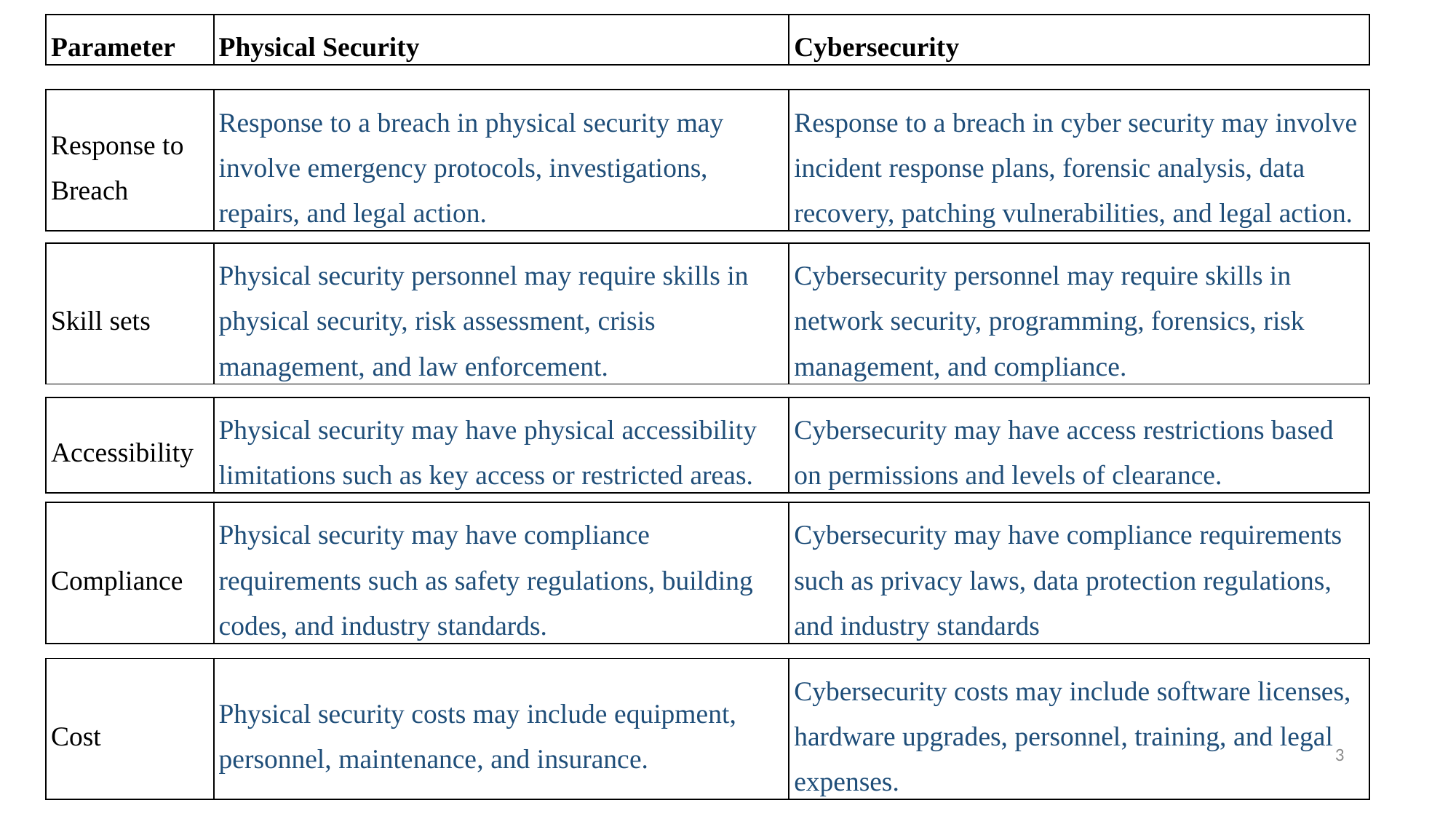

| Parameter | Physical Security | Cybersecurity |
| --- | --- | --- |
| Response to Breach | Response to a breach in physical security may involve emergency protocols, investigations, repairs, and legal action. | Response to a breach in cyber security may involve incident response plans, forensic analysis, data recovery, patching vulnerabilities, and legal action. |
| --- | --- | --- |
| Skill sets | Physical security personnel may require skills in physical security, risk assessment, crisis management, and law enforcement. | Cybersecurity personnel may require skills in network security, programming, forensics, risk management, and compliance. |
| --- | --- | --- |
| Accessibility | Physical security may have physical accessibility limitations such as key access or restricted areas. | Cybersecurity may have access restrictions based on permissions and levels of clearance. |
| --- | --- | --- |
| Compliance | Physical security may have compliance requirements such as safety regulations, building codes, and industry standards. | Cybersecurity may have compliance requirements such as privacy laws, data protection regulations, and industry standards |
| --- | --- | --- |
| Cost | Physical security costs may include equipment, personnel, maintenance, and insurance. | Cybersecurity costs may include software licenses, hardware upgrades, personnel, training, and legal expenses. |
| --- | --- | --- |
3